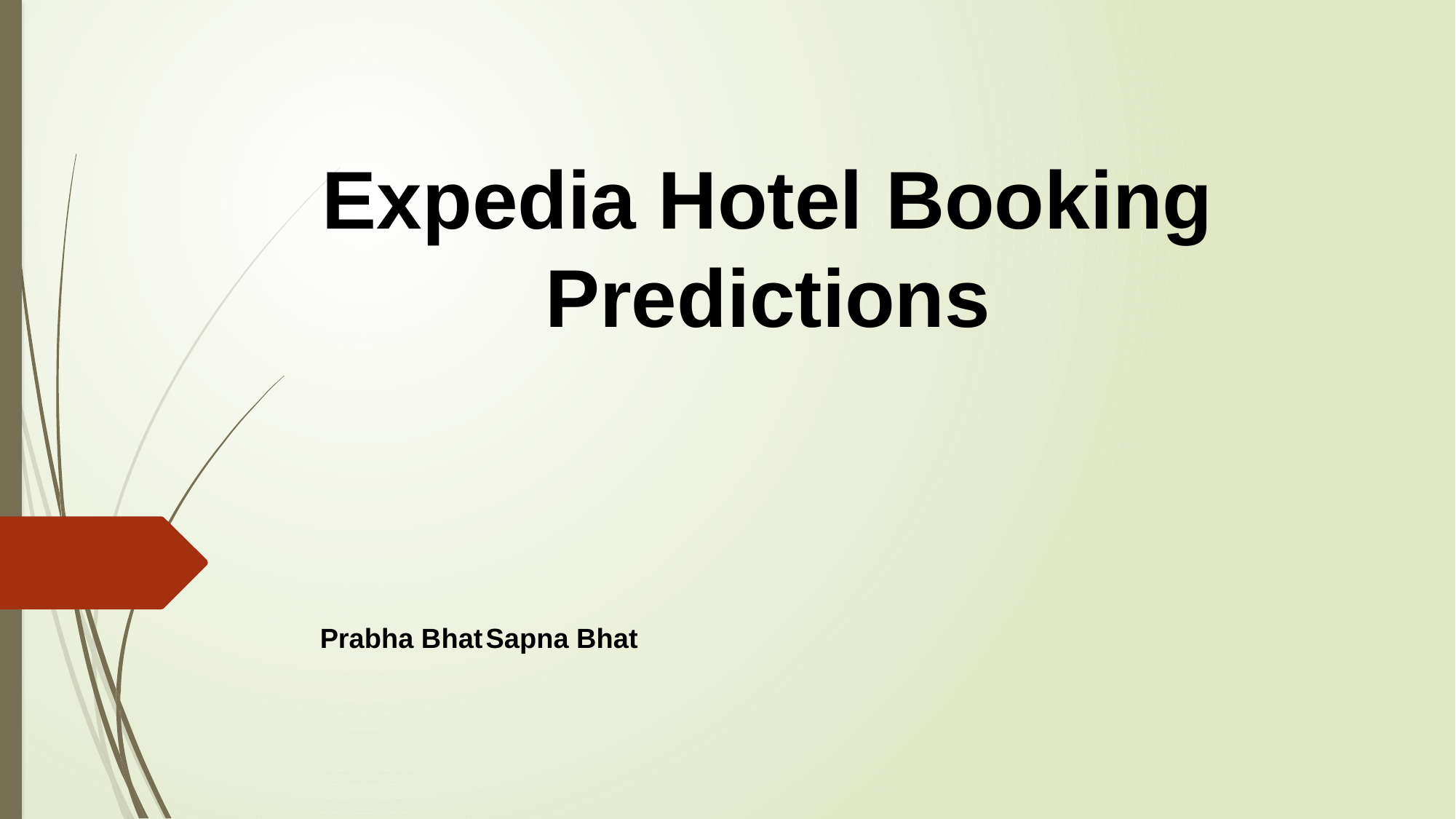

# Expedia Hotel Booking Predictions

Prabha Bhat			Sapna Bhat